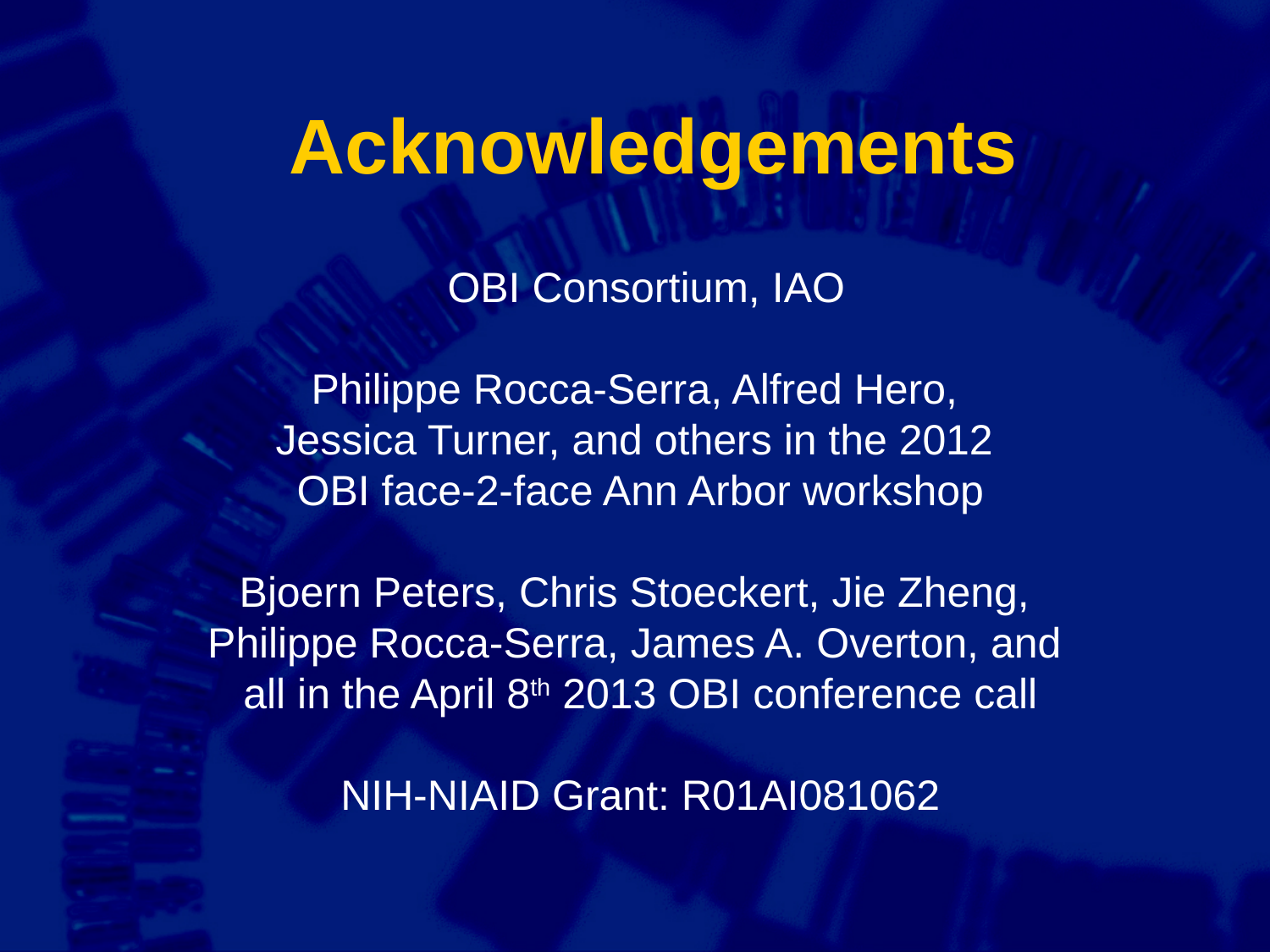

Acknowledgements
 OBI Consortium, IAO

Philippe Rocca-Serra, Alfred Hero,
Jessica Turner, and others in the 2012
OBI face-2-face Ann Arbor workshop

Bjoern Peters, Chris Stoeckert, Jie Zheng,
Philippe Rocca-Serra, James A. Overton, and
all in the April 8th 2013 OBI conference call

NIH-NIAID Grant: R01AI081062